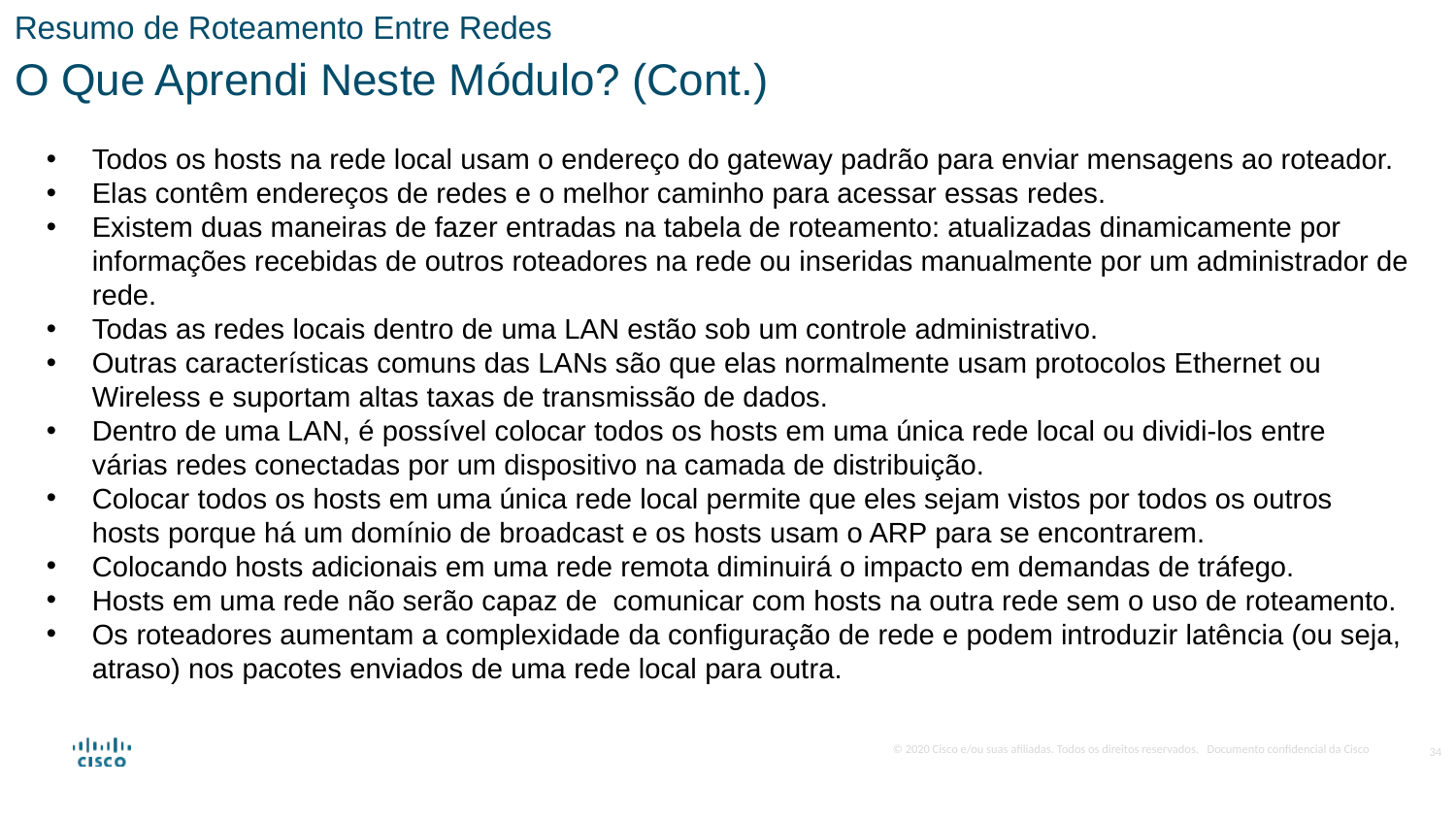

Resumo de Roteamento Entre Redes
O Que Aprendi Neste Módulo? (Cont.)
Todos os hosts na rede local usam o endereço do gateway padrão para enviar mensagens ao roteador.
Elas contêm endereços de redes e o melhor caminho para acessar essas redes.
Existem duas maneiras de fazer entradas na tabela de roteamento: atualizadas dinamicamente por informações recebidas de outros roteadores na rede ou inseridas manualmente por um administrador de rede.
Todas as redes locais dentro de uma LAN estão sob um controle administrativo.
Outras características comuns das LANs são que elas normalmente usam protocolos Ethernet ou Wireless e suportam altas taxas de transmissão de dados.
Dentro de uma LAN, é possível colocar todos os hosts em uma única rede local ou dividi-los entre várias redes conectadas por um dispositivo na camada de distribuição.
Colocar todos os hosts em uma única rede local permite que eles sejam vistos por todos os outros hosts porque há um domínio de broadcast e os hosts usam o ARP para se encontrarem.
Colocando hosts adicionais em uma rede remota diminuirá o impacto em demandas de tráfego.
Hosts em uma rede não serão capaz de  comunicar com hosts na outra rede sem o uso de roteamento.
Os roteadores aumentam a complexidade da configuração de rede e podem introduzir latência (ou seja, atraso) nos pacotes enviados de uma rede local para outra.

34